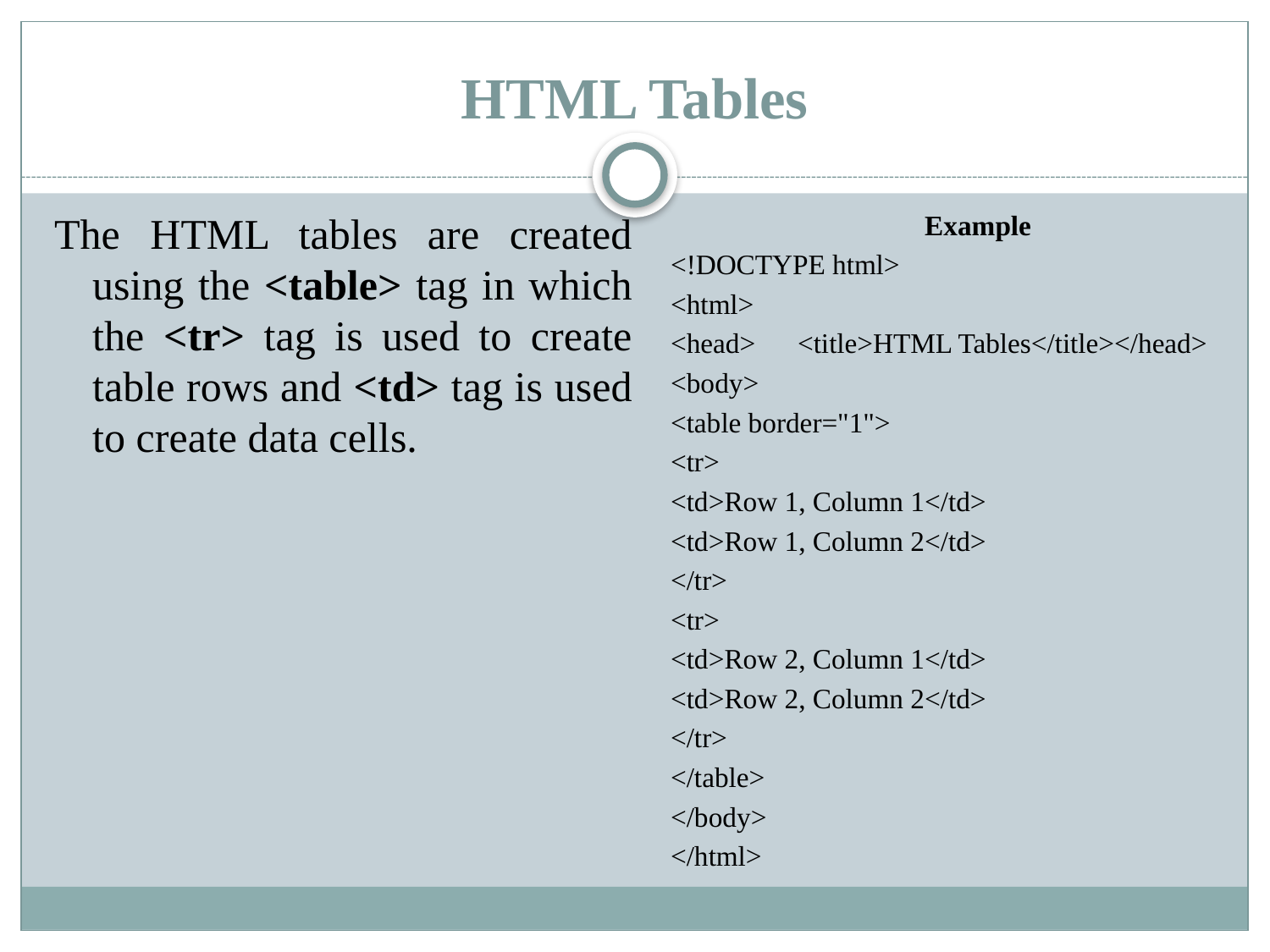

# HTML Tables
The HTML tables are created using the <table> tag in which the <tr> tag is used to create table rows and <td> tag is used to create data cells.

			Example
	<!DOCTYPE html>
	<html>
	<head>	<title>HTML Tables</title></head>
	<body>
	<table border="1">
	<tr>
	<td>Row 1, Column 1</td>
	<td>Row 1, Column 2</td>
	</tr>
	<tr>
	<td>Row 2, Column 1</td>
	<td>Row 2, Column 2</td>
	</tr>
	</table>
	</body>
	</html>